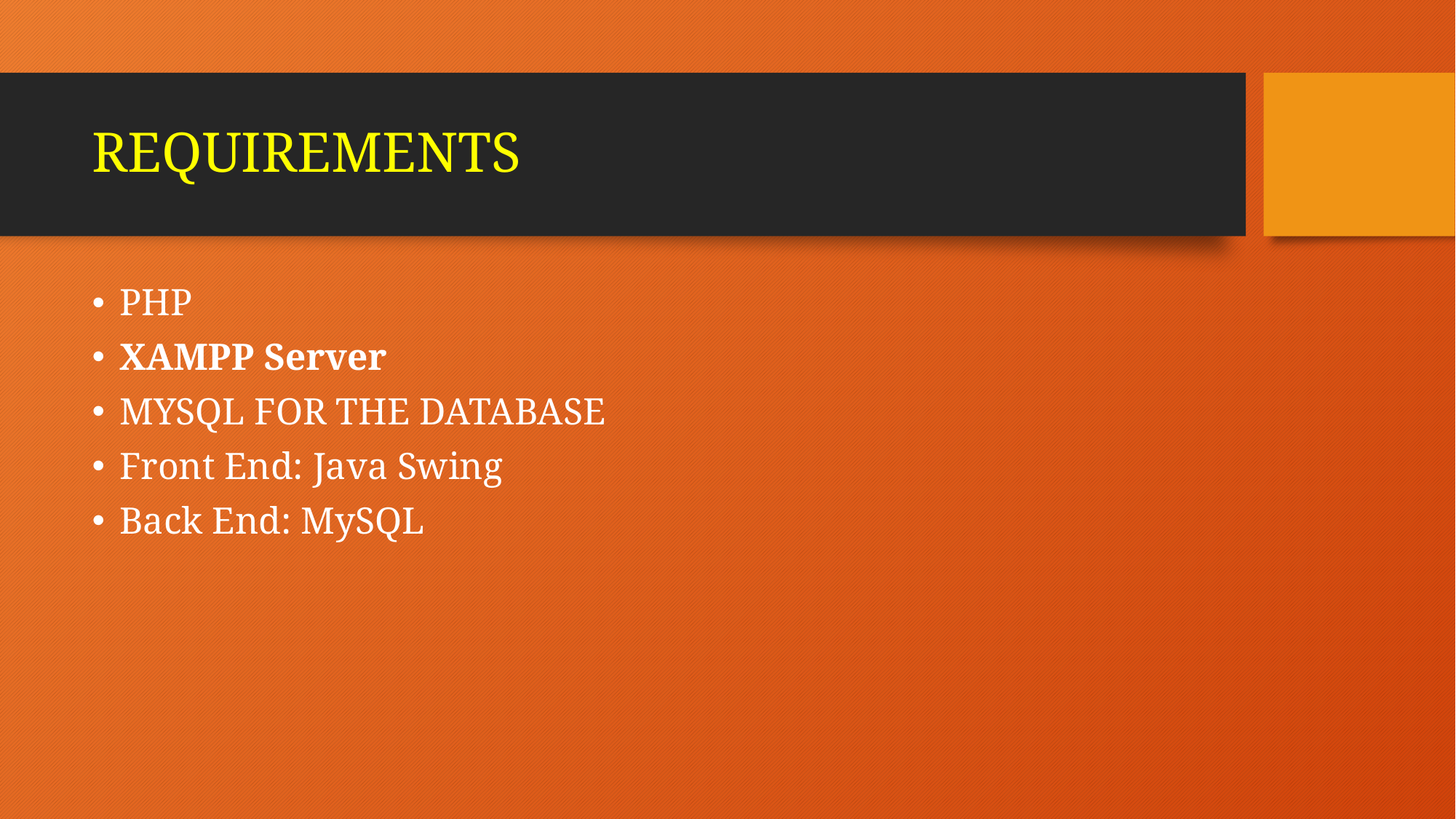

# REQUIREMENTS
PHP
XAMPP Server
MYSQL FOR THE DATABASE
Front End: Java Swing
Back End: MySQL